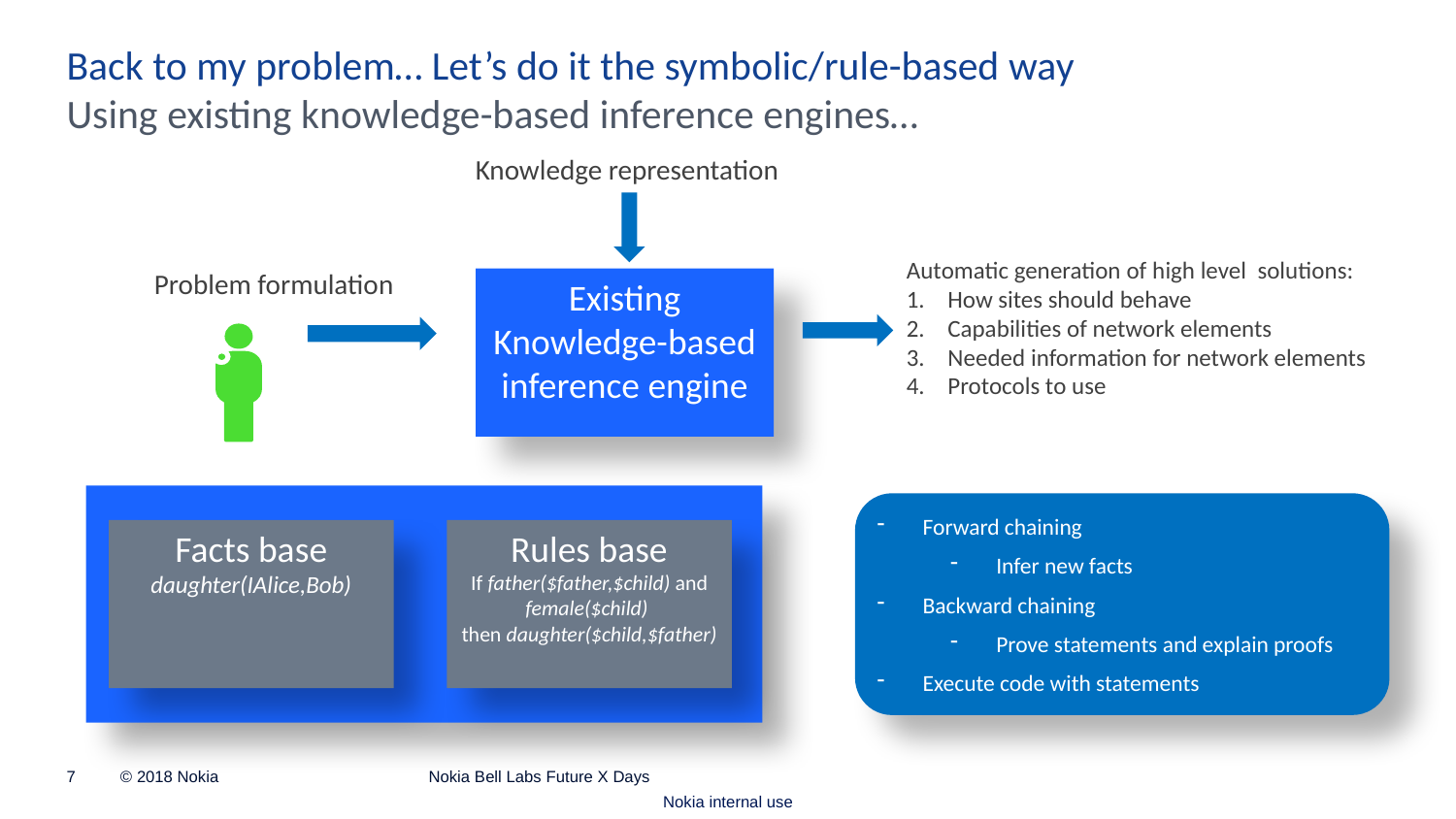

Back to my problem… Let’s do it the symbolic/rule-based way
Using existing knowledge-based inference engines…
Knowledge representation

Automatic generation of high level  solutions:
How sites should behave
Capabilities of network elements
Needed information for network elements
Protocols to use
Problem formulation
Existing Knowledge-based inference engine

Forward chaining
Infer new facts
Backward chaining
Prove statements and explain proofs
Execute code with statements
Facts base
daughter(IAlice,Bob)

Rules base
If father($father,$child) and female($child)
then daughter($child,$father)

Nokia Bell Labs Future X Days